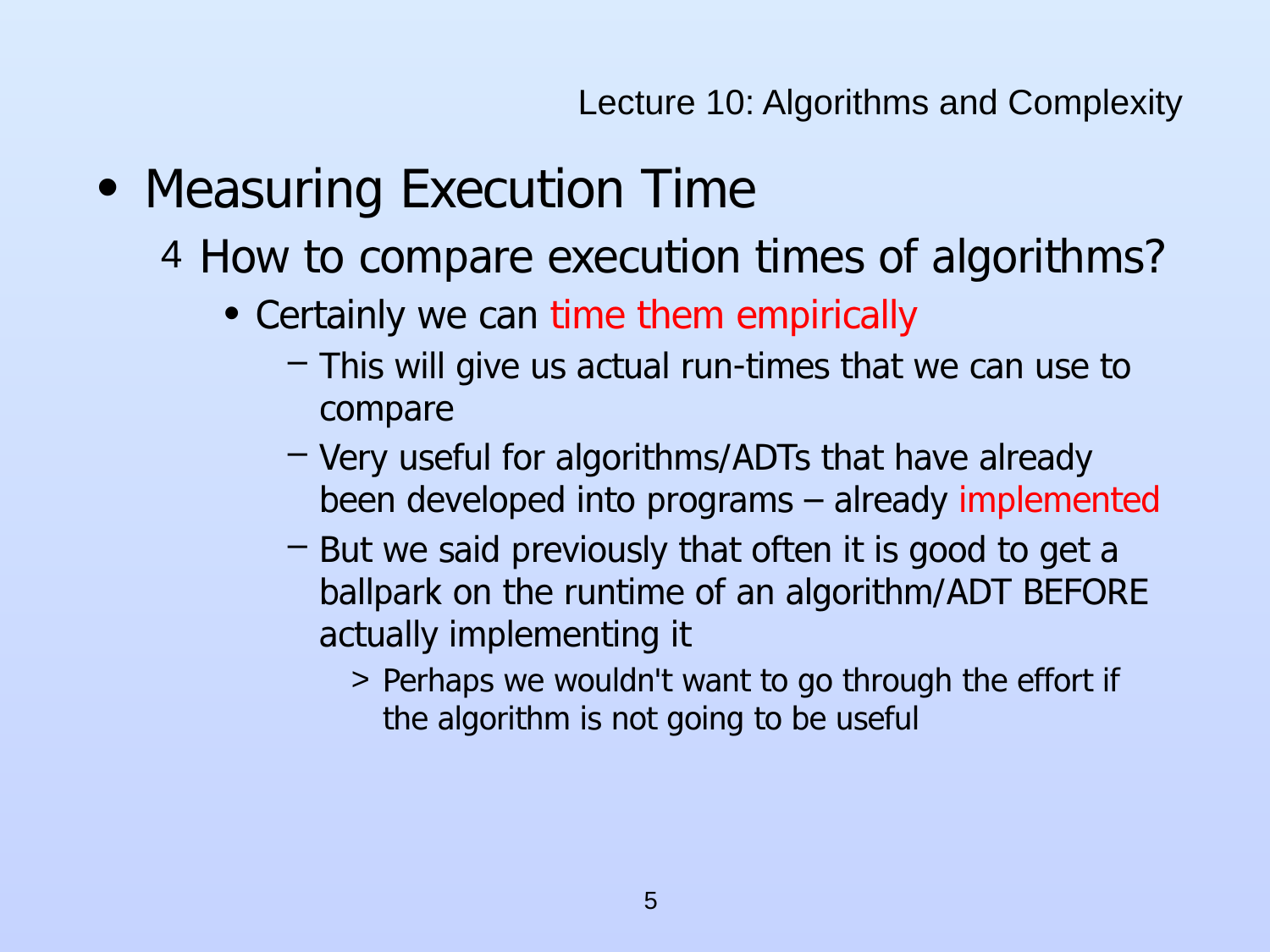

# Lecture 10: Algorithms and Complexity
Measuring Execution Time
How to compare execution times of algorithms?
Certainly we can time them empirically
This will give us actual run-times that we can use to compare
Very useful for algorithms/ADTs that have already been developed into programs – already implemented
But we said previously that often it is good to get a ballpark on the runtime of an algorithm/ADT BEFORE actually implementing it
Perhaps we wouldn't want to go through the effort if the algorithm is not going to be useful
5